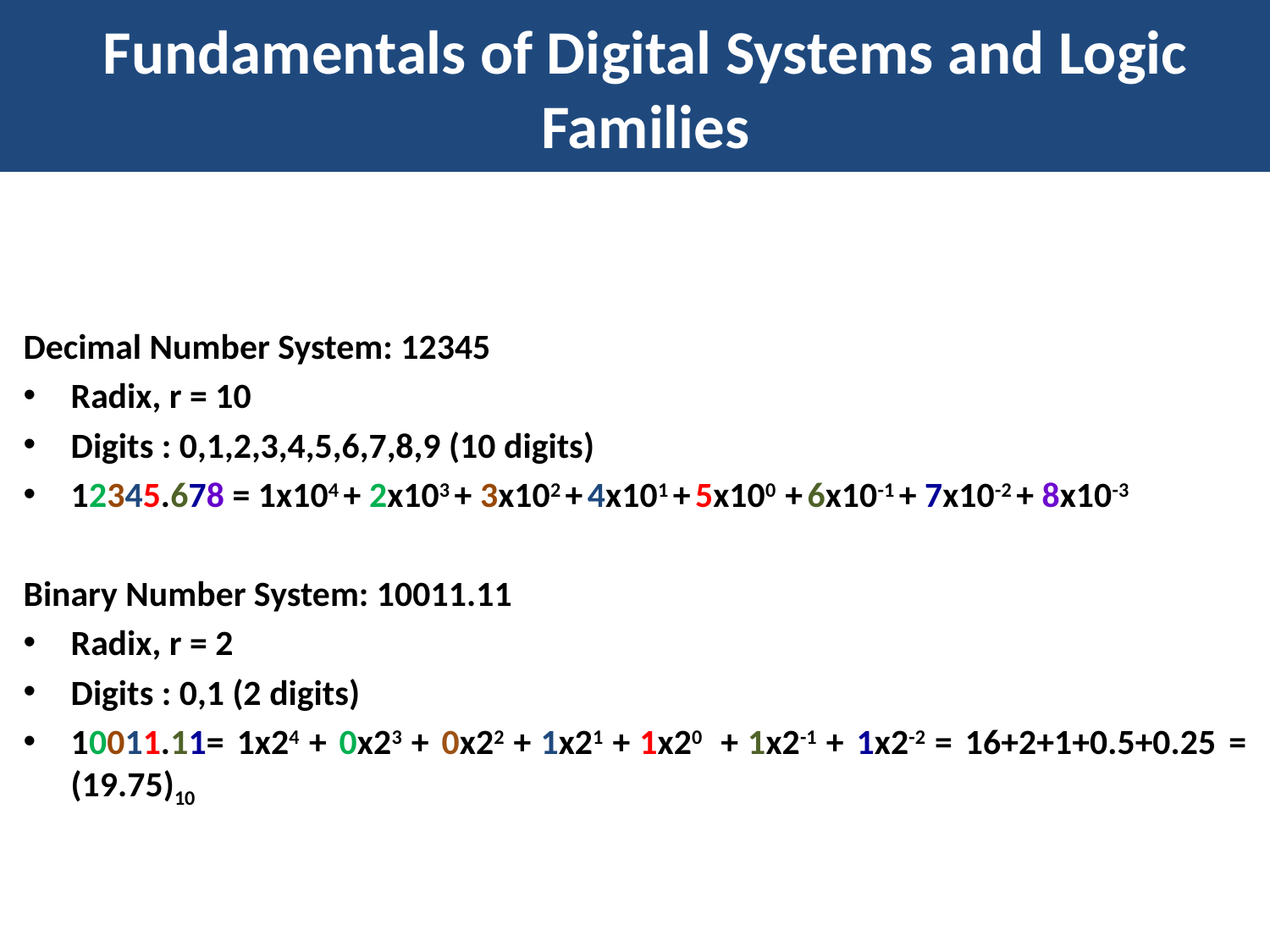

Fundamentals of Digital Systems and Logic Families
Number Systems
Decimal Number System: 12345
Radix, r = 10
Digits : 0,1,2,3,4,5,6,7,8,9 (10 digits)
12345.678 = 1x104 + 2x103 + 3x102 + 4x101 + 5x100  + 6x10-1 + 7x10-2 + 8x10-3

Binary Number System: 10011.11
Radix, r = 2
Digits : 0,1 (2 digits)
10011.11= 1x24 + 0x23 + 0x22 + 1x21 + 1x20  + 1x2-1 + 1x2-2 = 16+2+1+0.5+0.25 = (19.75)10